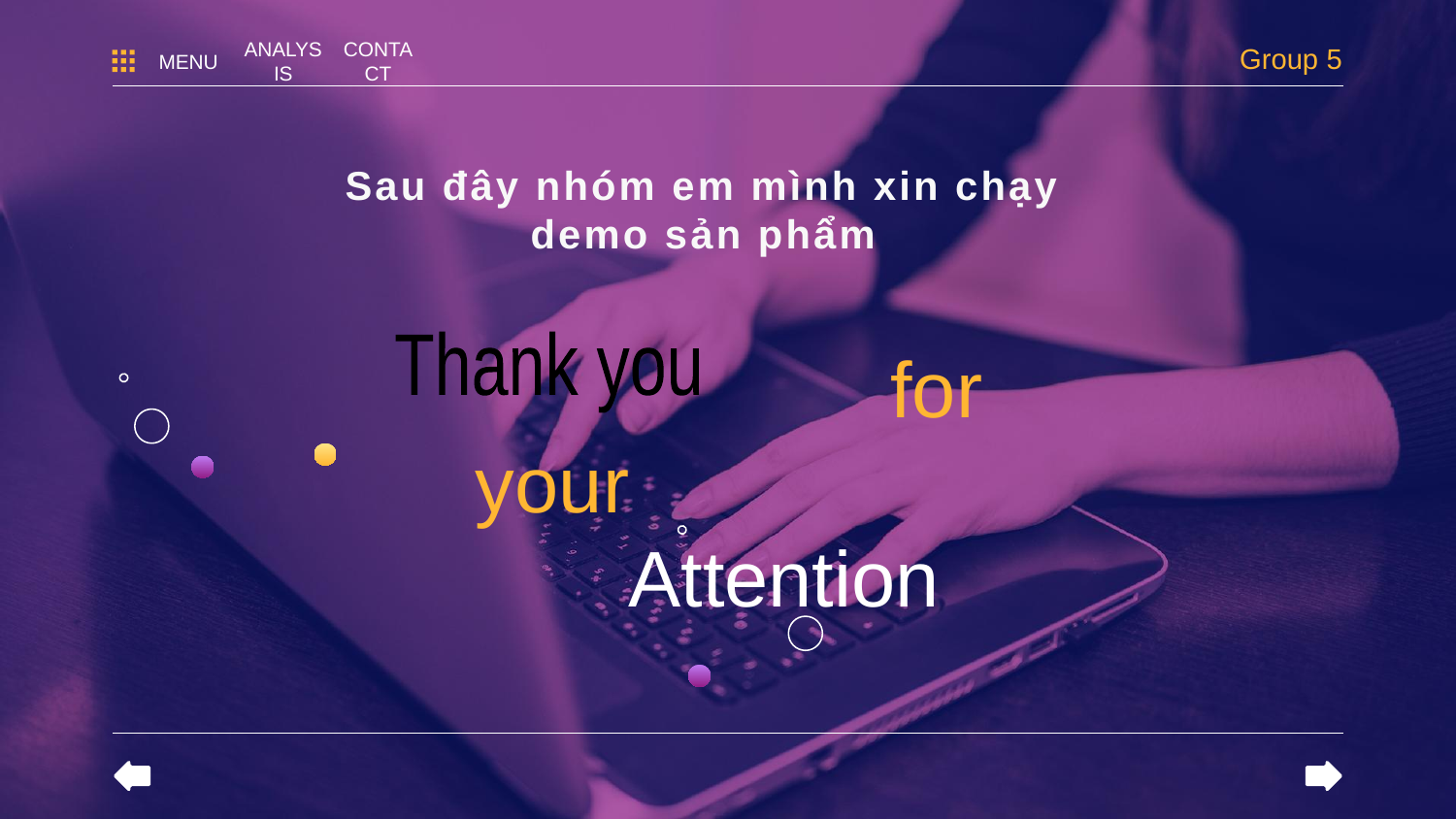

Group 5
MENU
ANALYSIS
CONTACT

Sau đây nhóm em mình xin chạy demo sản phẩm
# for your Attention
Thank you